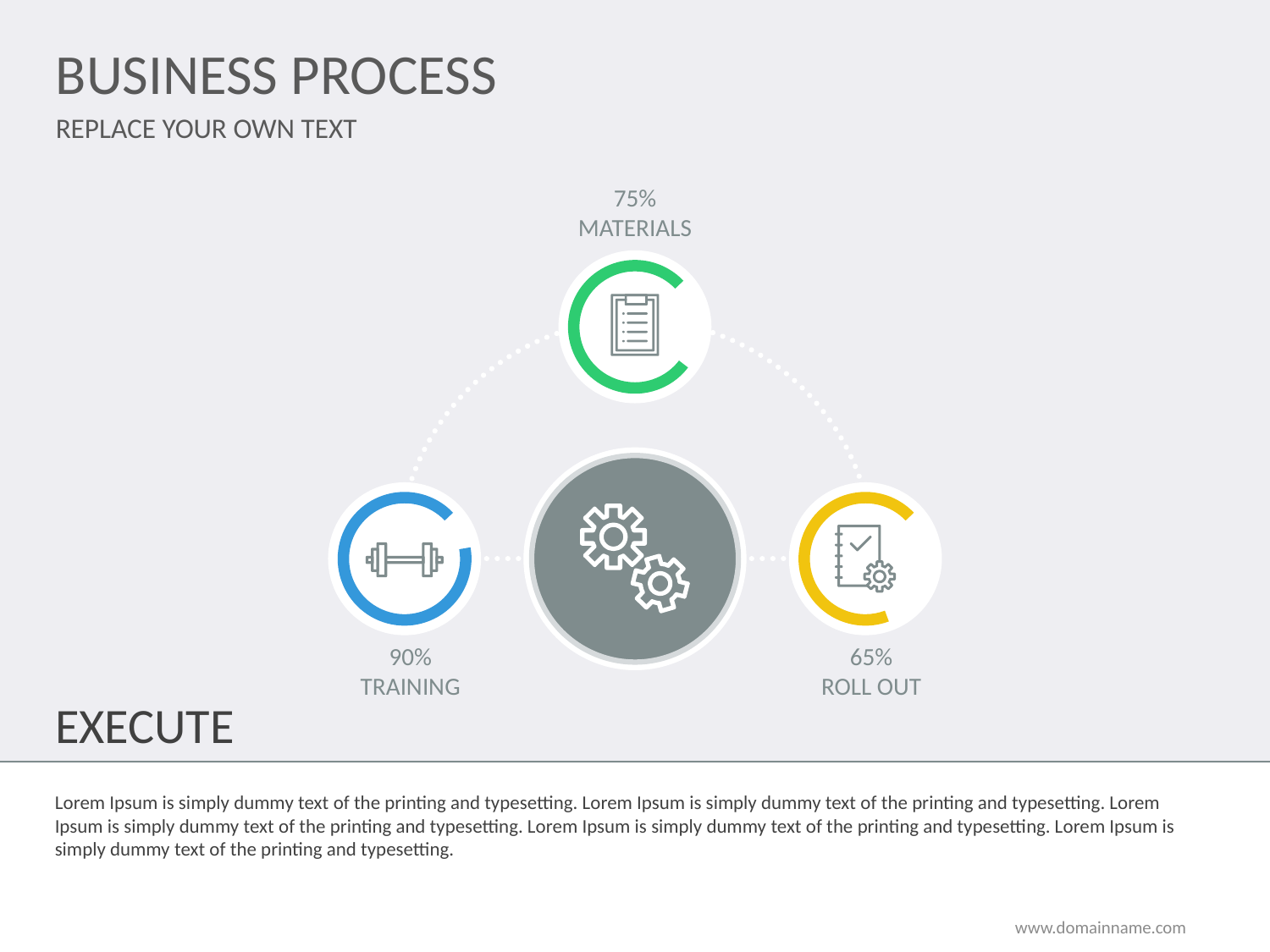

BUSINESS PROCESS
REPLACE YOUR OWN TEXT
75%
MATERIALS

90%
TRAINING
65%
ROLL OUT
EXECUTE

Lorem Ipsum is simply dummy text of the printing and typesetting. Lorem Ipsum is simply dummy text of the printing and typesetting. Lorem Ipsum is simply dummy text of the printing and typesetting. Lorem Ipsum is simply dummy text of the printing and typesetting. Lorem Ipsum is simply dummy text of the printing and typesetting.
www.domainname.com
Logo Company
19